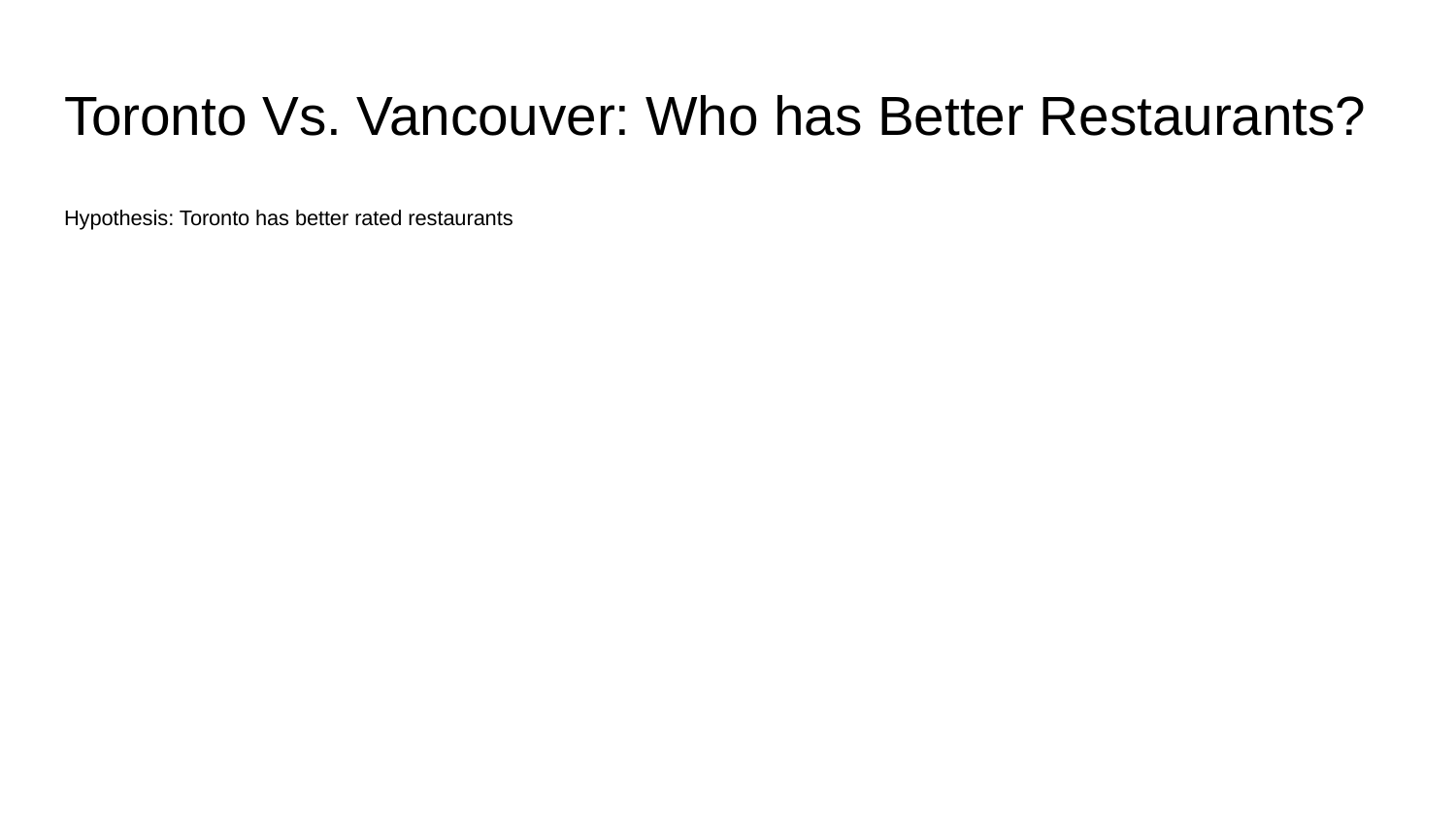

# Toronto Vs. Vancouver: Who has Better Restaurants?
Hypothesis: Toronto has better rated restaurants